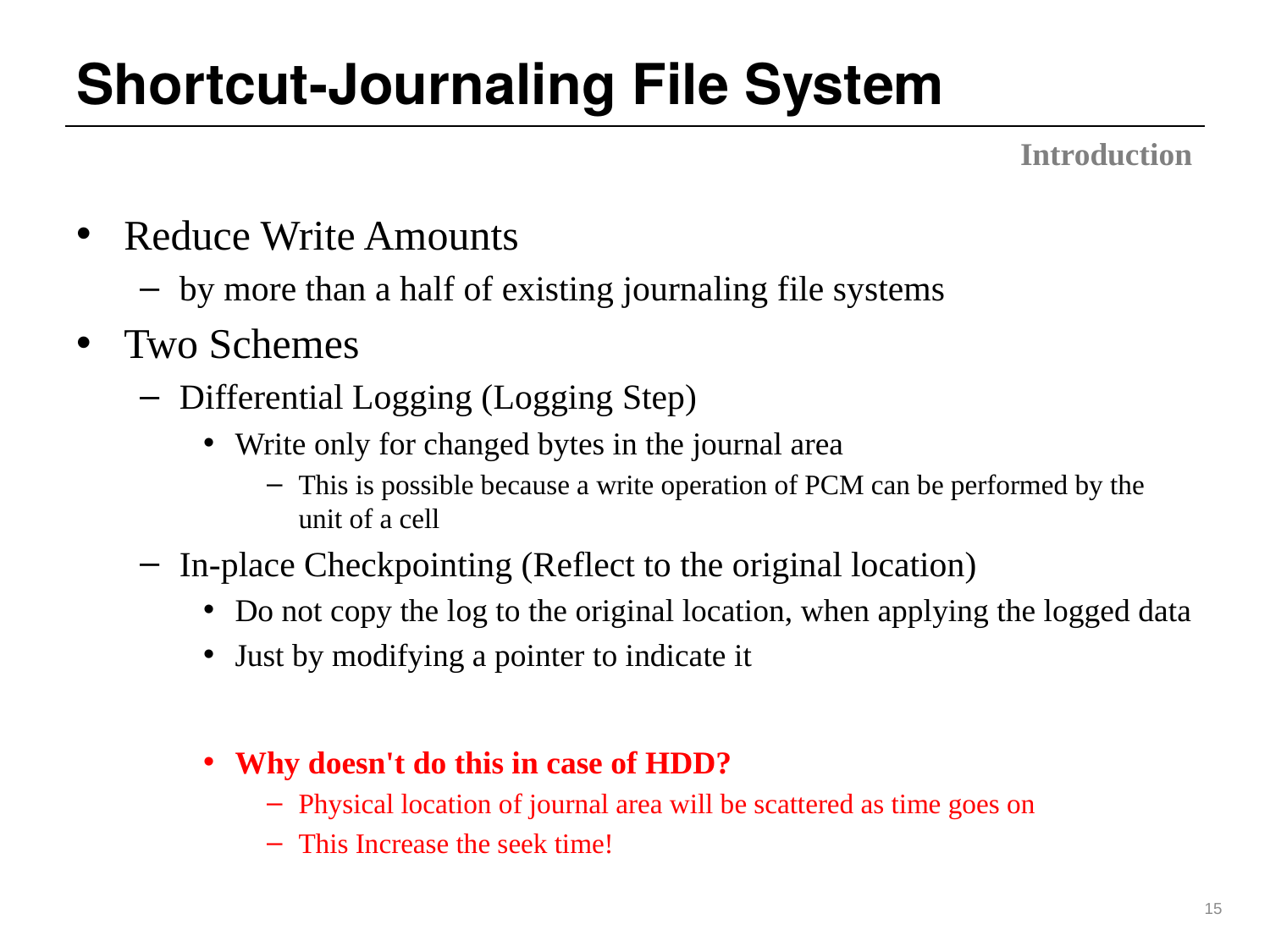

# Shortcut-Journaling File System
Introduction
Reduce Write Amounts
by more than a half of existing journaling file systems
Two Schemes
Differential Logging (Logging Step)
Write only for changed bytes in the journal area
This is possible because a write operation of PCM can be performed by the unit of a cell
In-place Checkpointing (Reflect to the original location)
Do not copy the log to the original location, when applying the logged data
Just by modifying a pointer to indicate it

Why doesn't do this in case of HDD?
Physical location of journal area will be scattered as time goes on
This Increase the seek time!

15